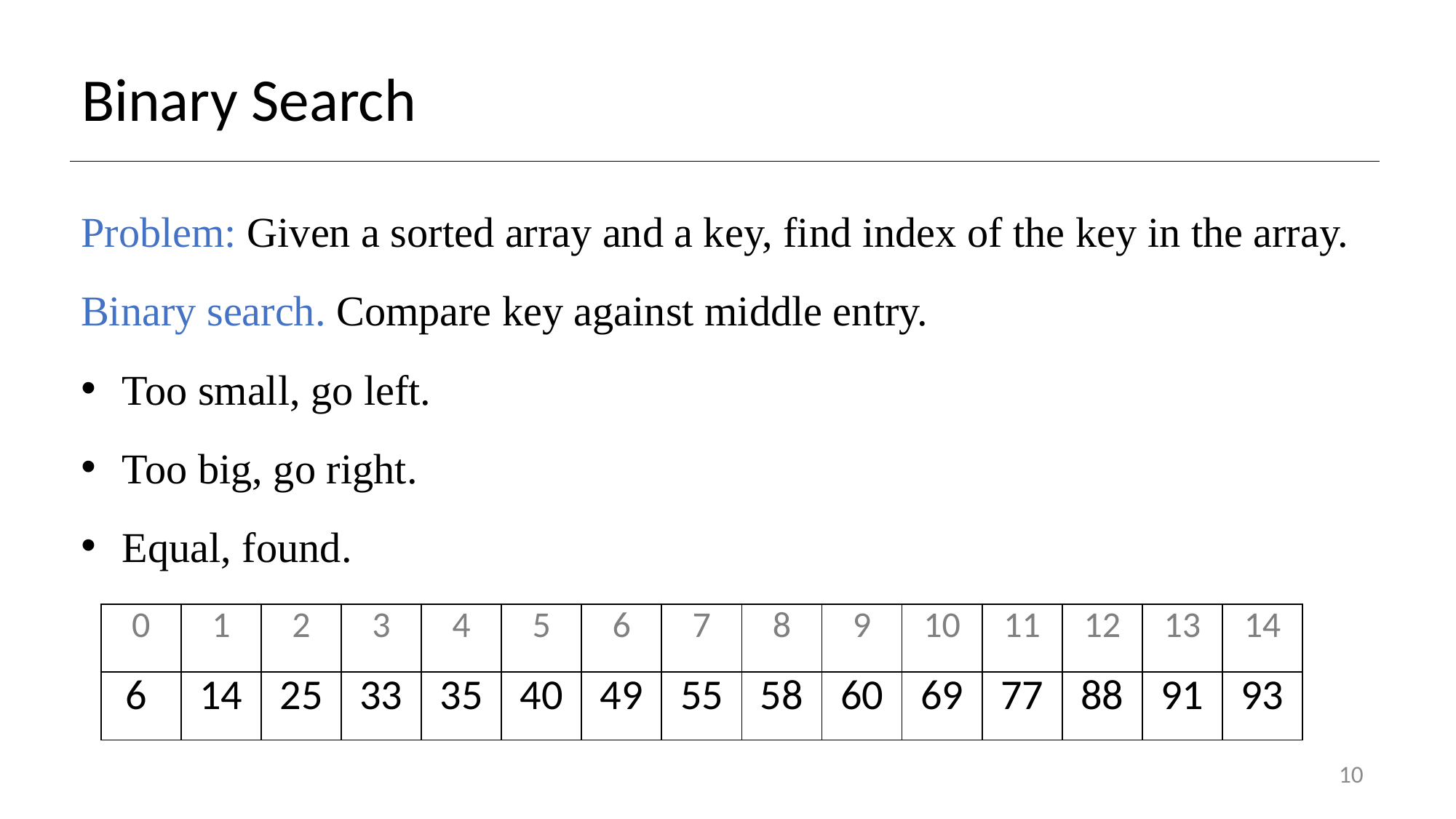

# Binary Search
Problem: Given a sorted array and a key, find index of the key in the array.
Binary search. Compare key against middle entry.
Too small, go left.
Too big, go right.
Equal, found.

| 0 | 1 | 2 | 3 | 4 | 5 | 6 | 7 | 8 | 9 | 10 | 11 | 12 | 13 | 14 |
| --- | --- | --- | --- | --- | --- | --- | --- | --- | --- | --- | --- | --- | --- | --- |
| 6 | 14 | 25 | 33 | 35 | 40 | 49 | 55 | 58 | 60 | 69 | 77 | 88 | 91 | 93 |
10